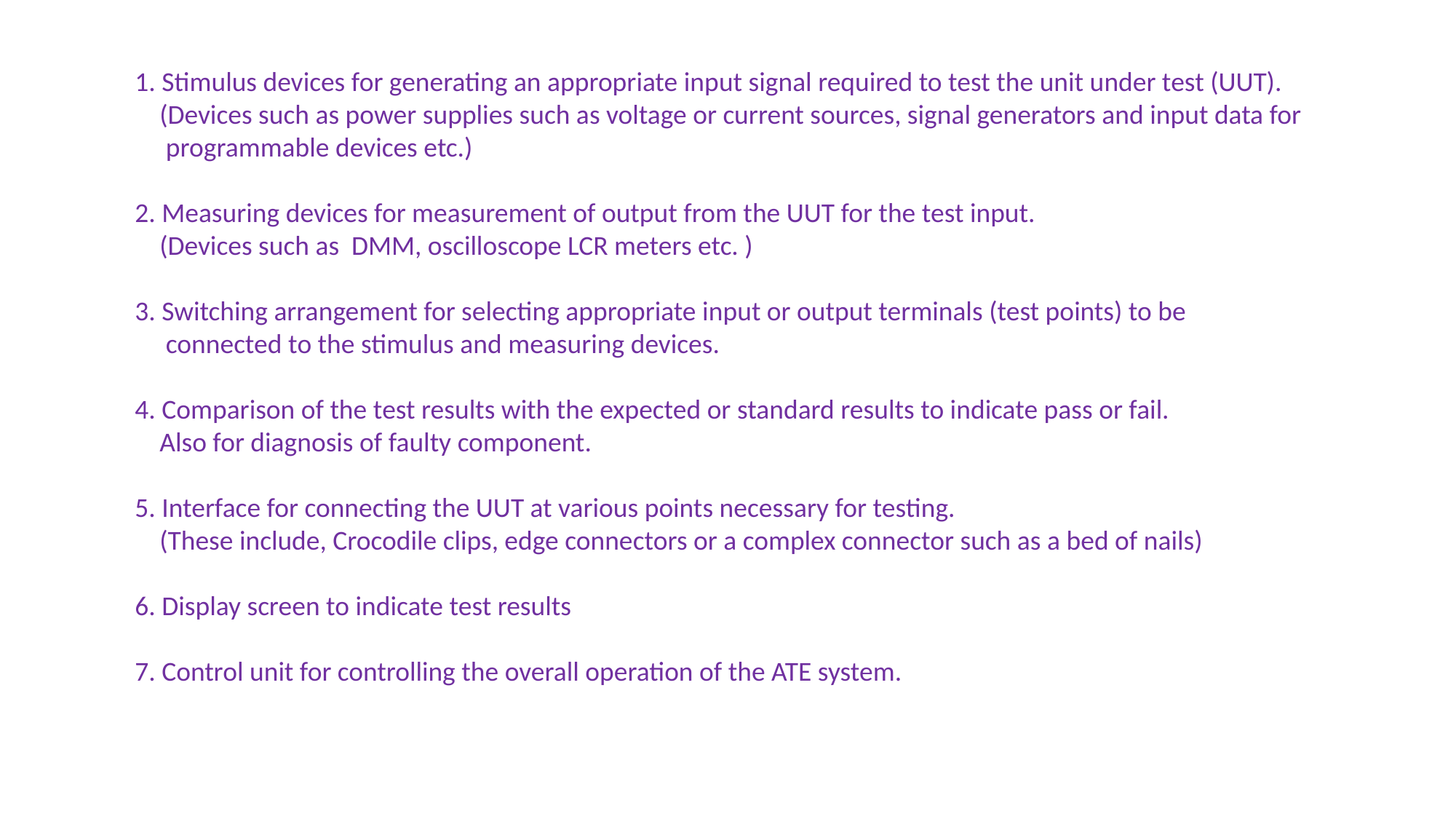

1. Stimulus devices for generating an appropriate input signal required to test the unit under test (UUT).
    (Devices such as power supplies such as voltage or current sources, signal generators and input data for
     programmable devices etc.)

2. Measuring devices for measurement of output from the UUT for the test input.
    (Devices such as  DMM, oscilloscope LCR meters etc. )

3. Switching arrangement for selecting appropriate input or output terminals (test points) to be
     connected to the stimulus and measuring devices.

4. Comparison of the test results with the expected or standard results to indicate pass or fail.
    Also for diagnosis of faulty component.

5. Interface for connecting the UUT at various points necessary for testing.
    (These include, Crocodile clips, edge connectors or a complex connector such as a bed of nails)

6. Display screen to indicate test results

7. Control unit for controlling the overall operation of the ATE system.